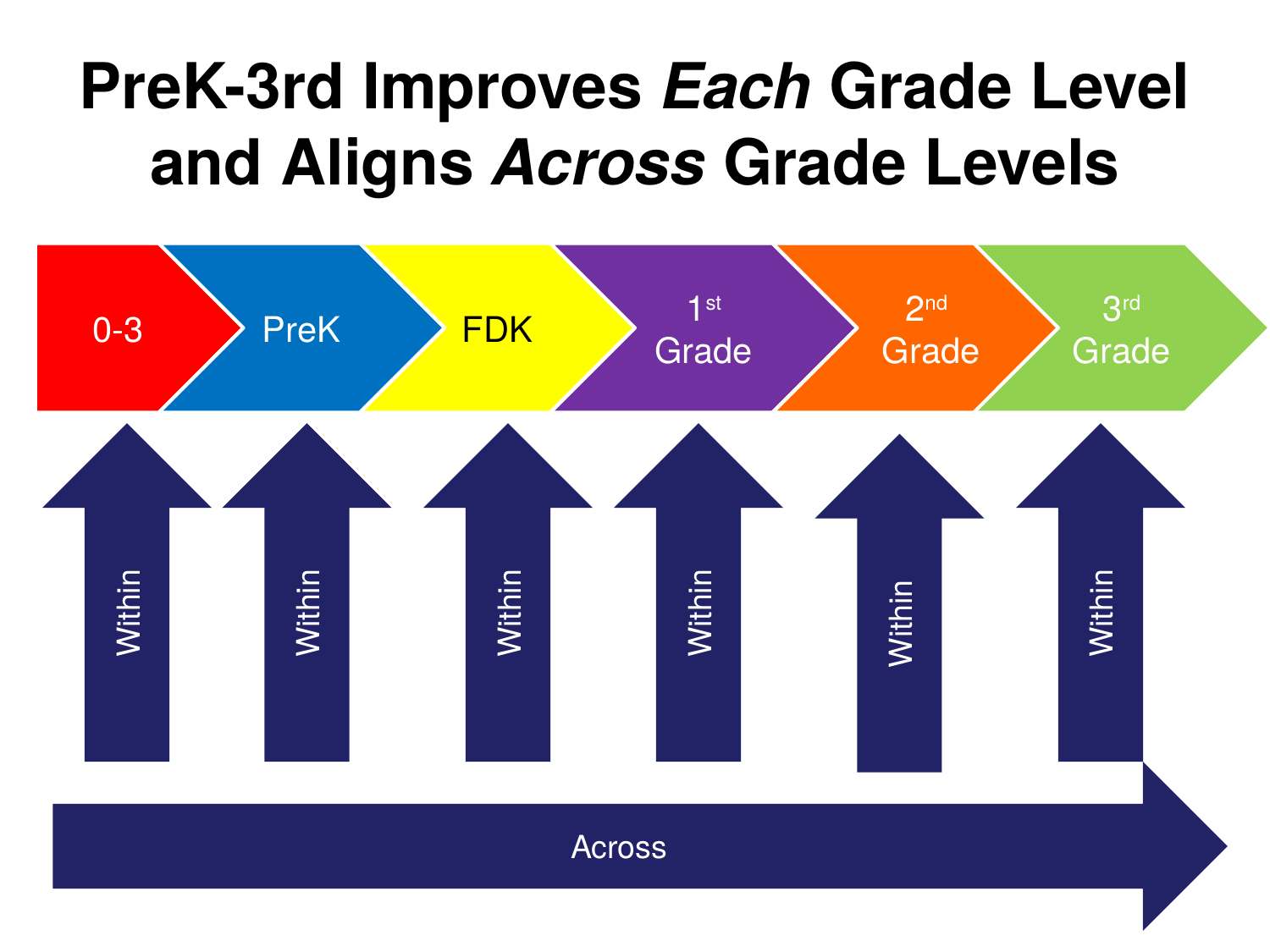

PreK-3rd Improves Each Grade Level and Aligns Across Grade Levels
0-3
PreK
FDK
1st Grade
2nd  Grade
3rd Grade
Within
Within
Within
Within
Within
Within
Across